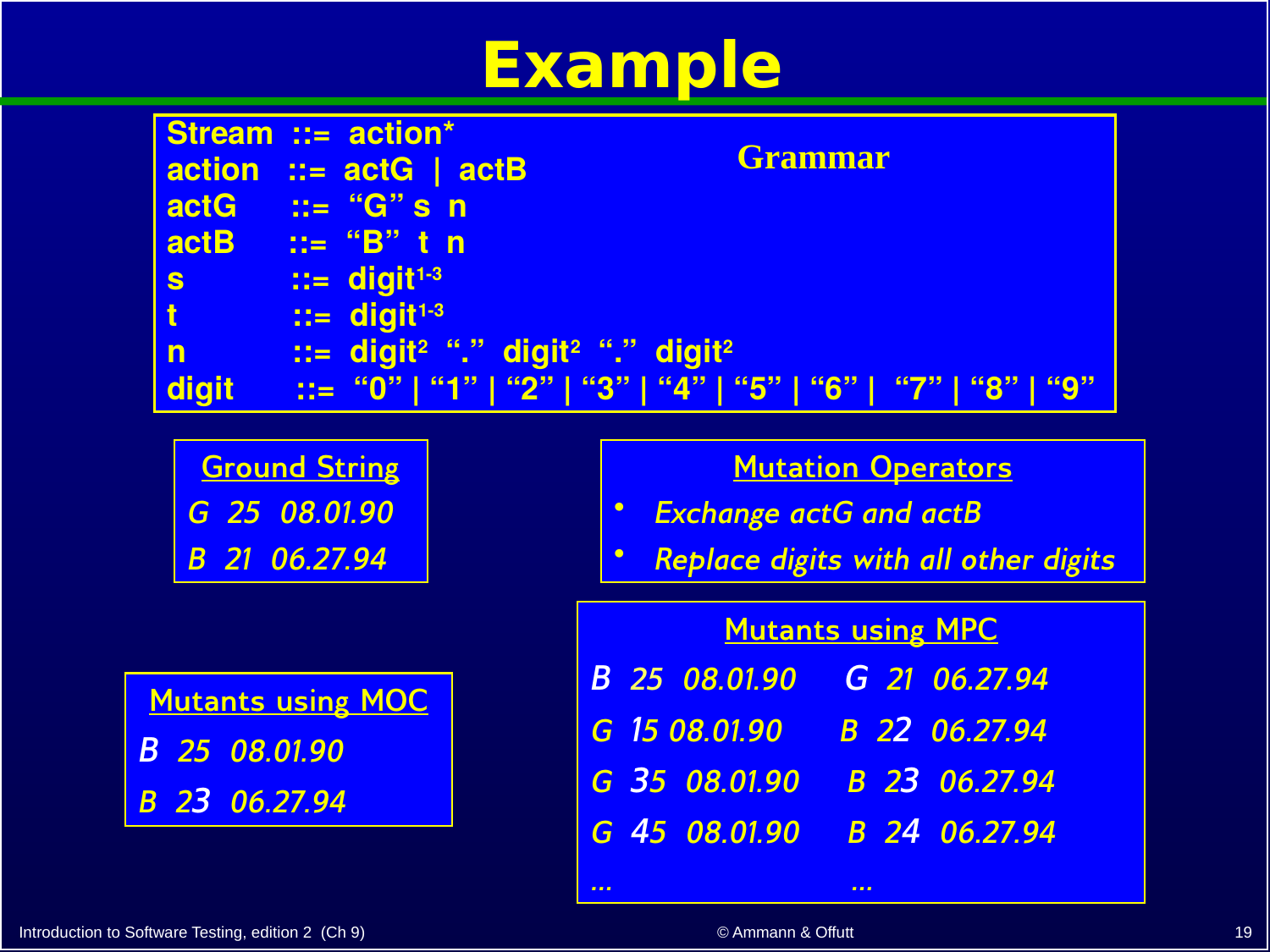

# Example
Stream  ::=  action*
action   ::=  actG  |  actB
actG      ::=  “G” s  n
actB      ::=  “B”  t  n
s            ::=  digit1-3
t             ::=  digit1-3
n            ::=  digit2  “.”  digit2  “.”  digit2
digit       ::=  “0” | “1” | “2” | “3” | “4” | “5” | “6” |  “7” | “8” | “9”
Grammar
Ground String
G  25  08.01.90
B  21  06.27.94
Mutation Operators
 Exchange actG and actB
 Replace digits with all other digits
Mutants using MPC
B  25  08.01.90     G  21  06.27.94
G  15 08.01.90      B  22  06.27.94
G  35  08.01.90     B  23  06.27.94
G  45  08.01.90     B  24  06.27.94
…                         …
Mutants using MOC
B  25  08.01.90
B  23  06.27.94
19
© Ammann & Offutt
Introduction to Software Testing, edition 2  (Ch 9)